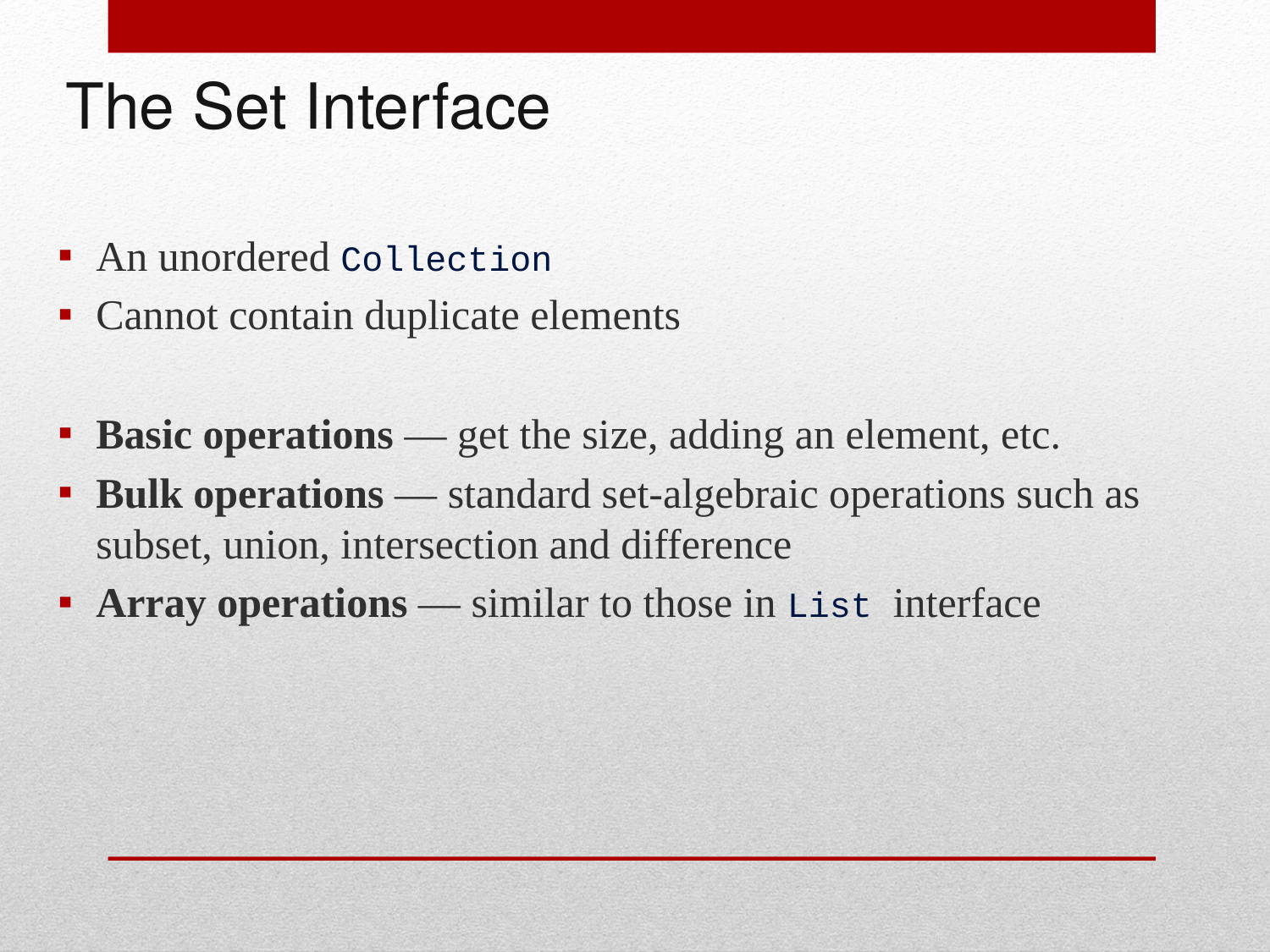

# The Set Interface
An unordered Collection
Cannot contain duplicate elements

Basic operations — get the size, adding an element, etc.
Bulk operations — standard set-algebraic operations such as subset, union, intersection and difference
Array operations — similar to those in List interface